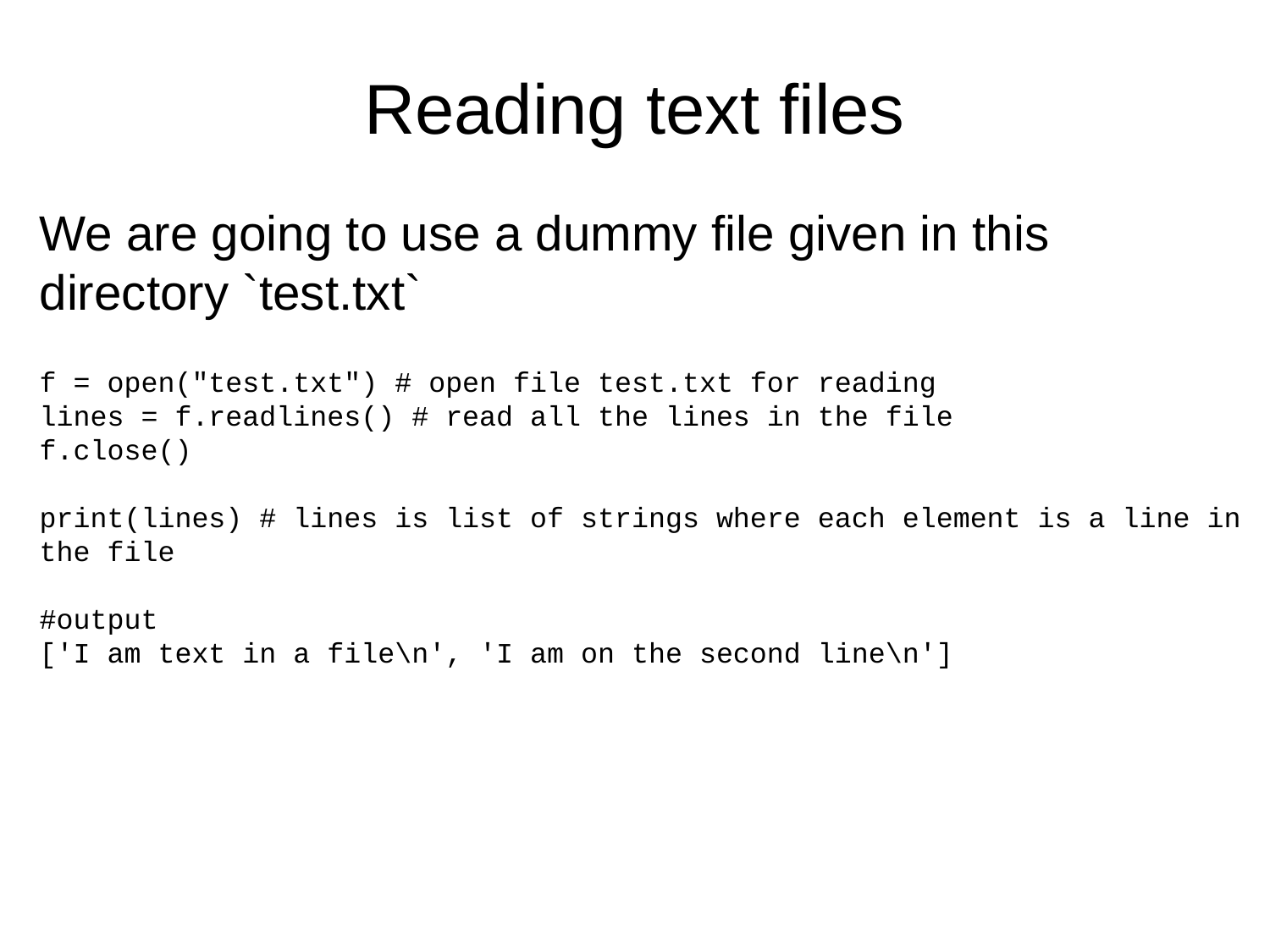

# Reading text files
We are going to use a dummy file given in this directory `test.txt`
f = open("test.txt") # open file test.txt for reading
lines = f.readlines() # read all the lines in the file
f.close()

print(lines) # lines is list of strings where each element is a line in the file

#output
['I am text in a file\n', 'I am on the second line\n']